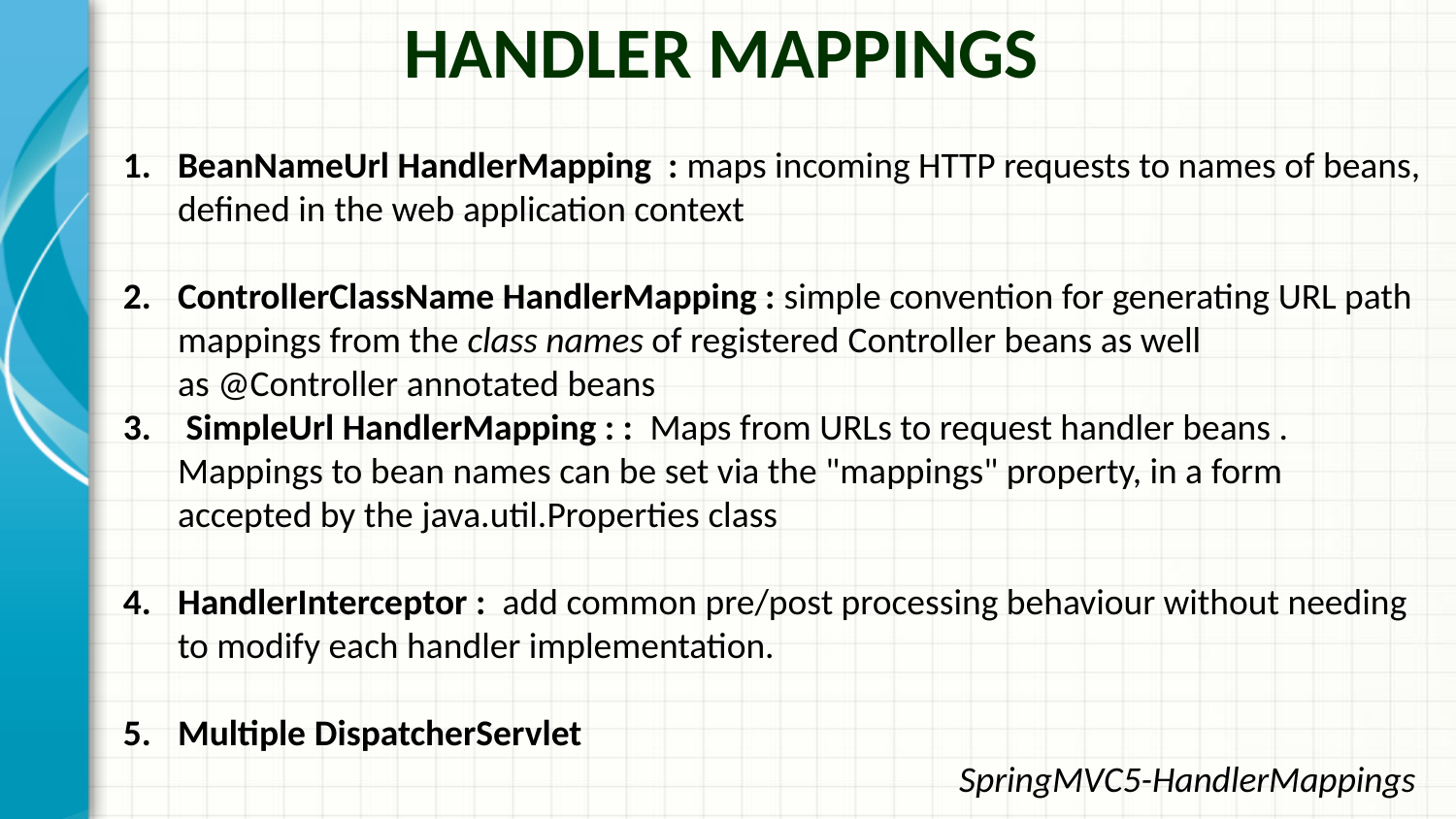

Handler Mappings
BeanNameUrl HandlerMapping  : maps incoming HTTP requests to names of beans, defined in the web application context

ControllerClassName HandlerMapping : simple convention for generating URL path mappings from the class names of registered Controller beans as well as @Controller annotated beans
 SimpleUrl HandlerMapping : :  Maps from URLs to request handler beans . Mappings to bean names can be set via the "mappings" property, in a form accepted by the java.util.Properties class

HandlerInterceptor :  add common pre/post processing behaviour without needing to modify each handler implementation.

Multiple DispatcherServlet

SpringMVC5-HandlerMappings